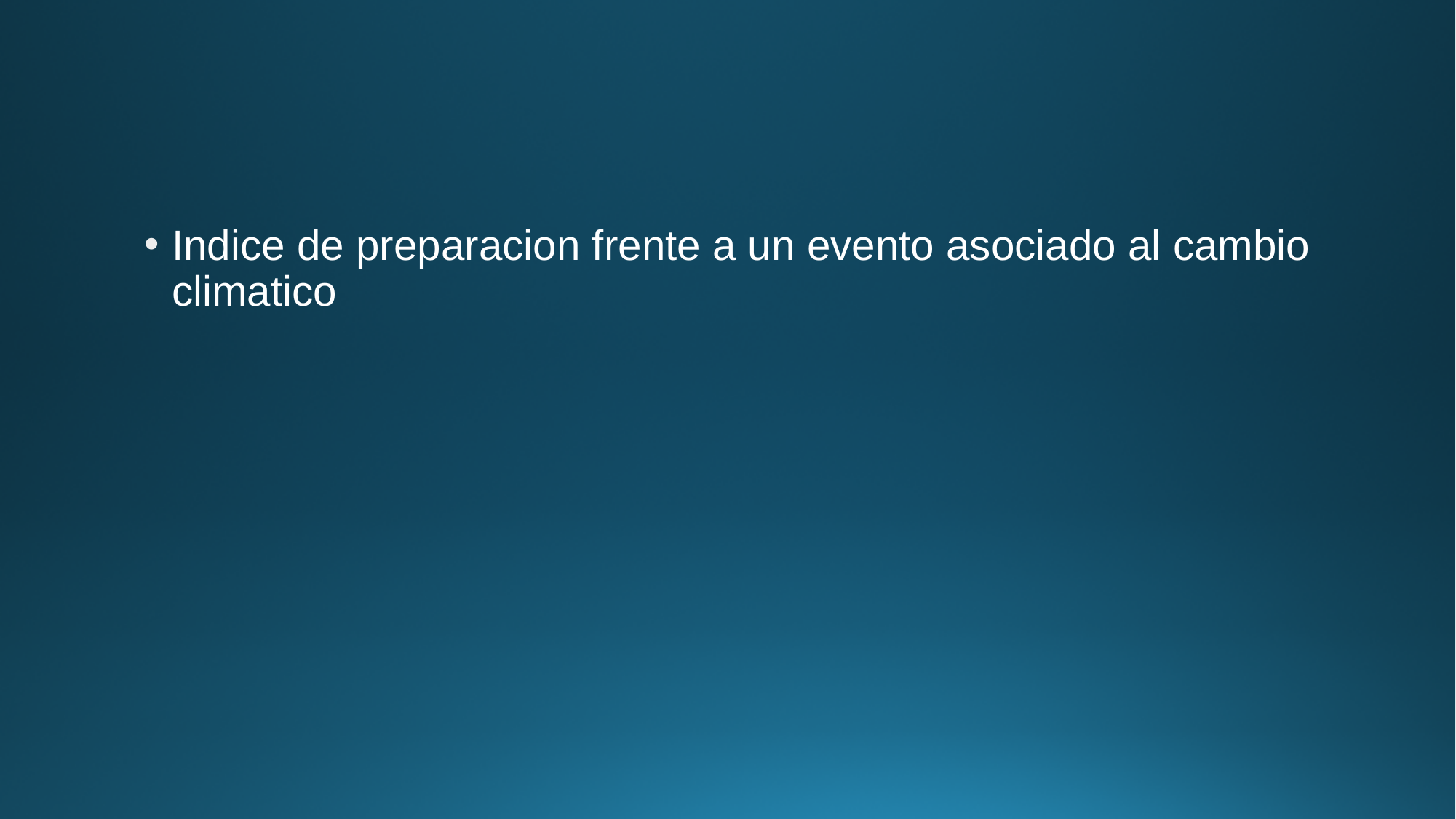

#
Indice de preparacion frente a un evento asociado al cambio climatico